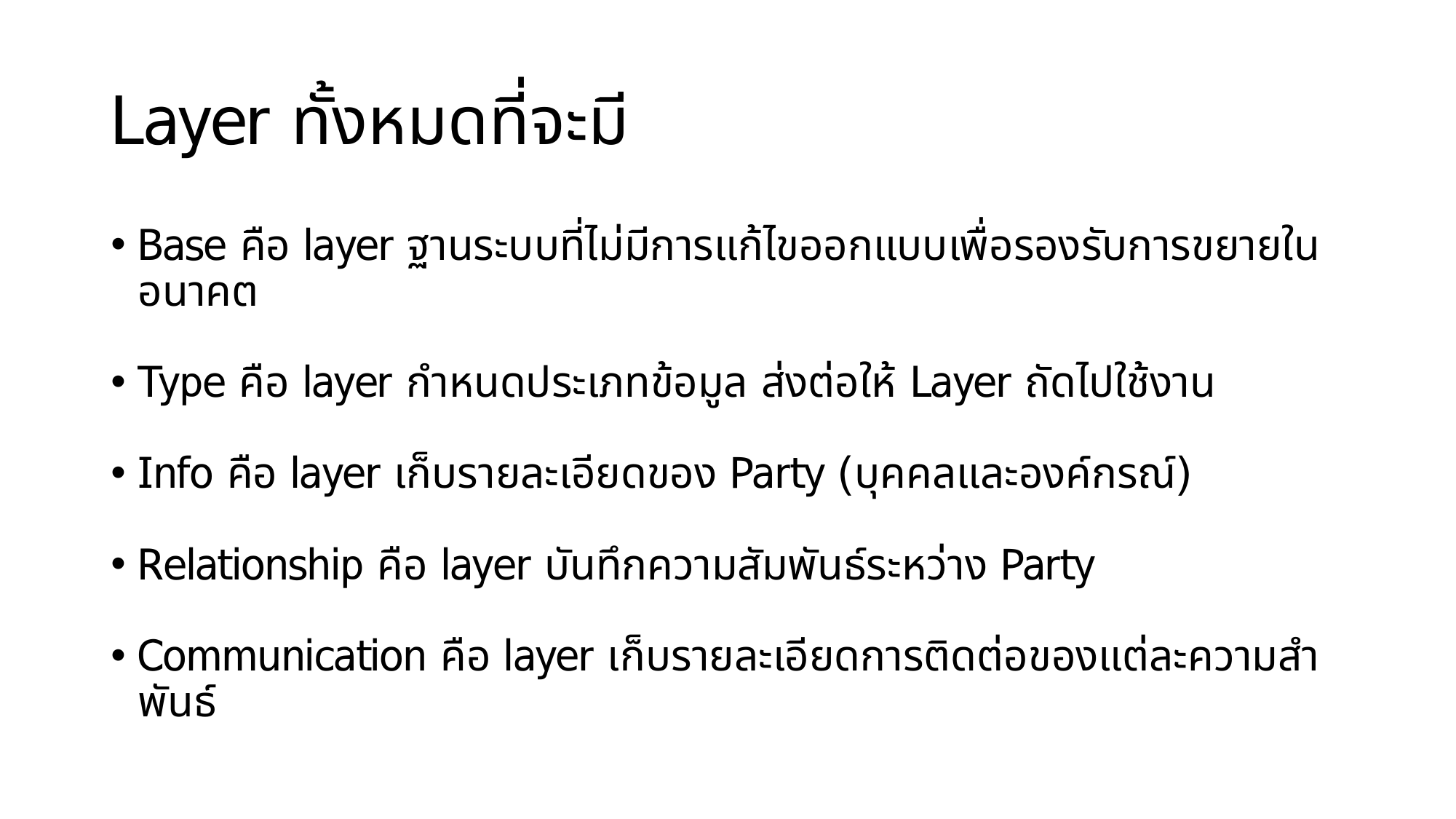

# Layer ทั้งหมดที่จะมี
Base คือ layer ฐานระบบที่ไม่มีการแก้ไขออกแบบเพื่อรองรับการขยายในอนาคต
Type คือ layer กำหนดประเภทข้อมูล ส่งต่อให้ Layer ถัดไปใช้งาน
Info คือ layer เก็บรายละเอียดของ Party (บุคคลและองค์กรณ์)
Relationship คือ layer บันทึกความสัมพันธ์ระหว่าง Party
Communication คือ layer เก็บรายละเอียดการติดต่อของแต่ละความสำพันธ์